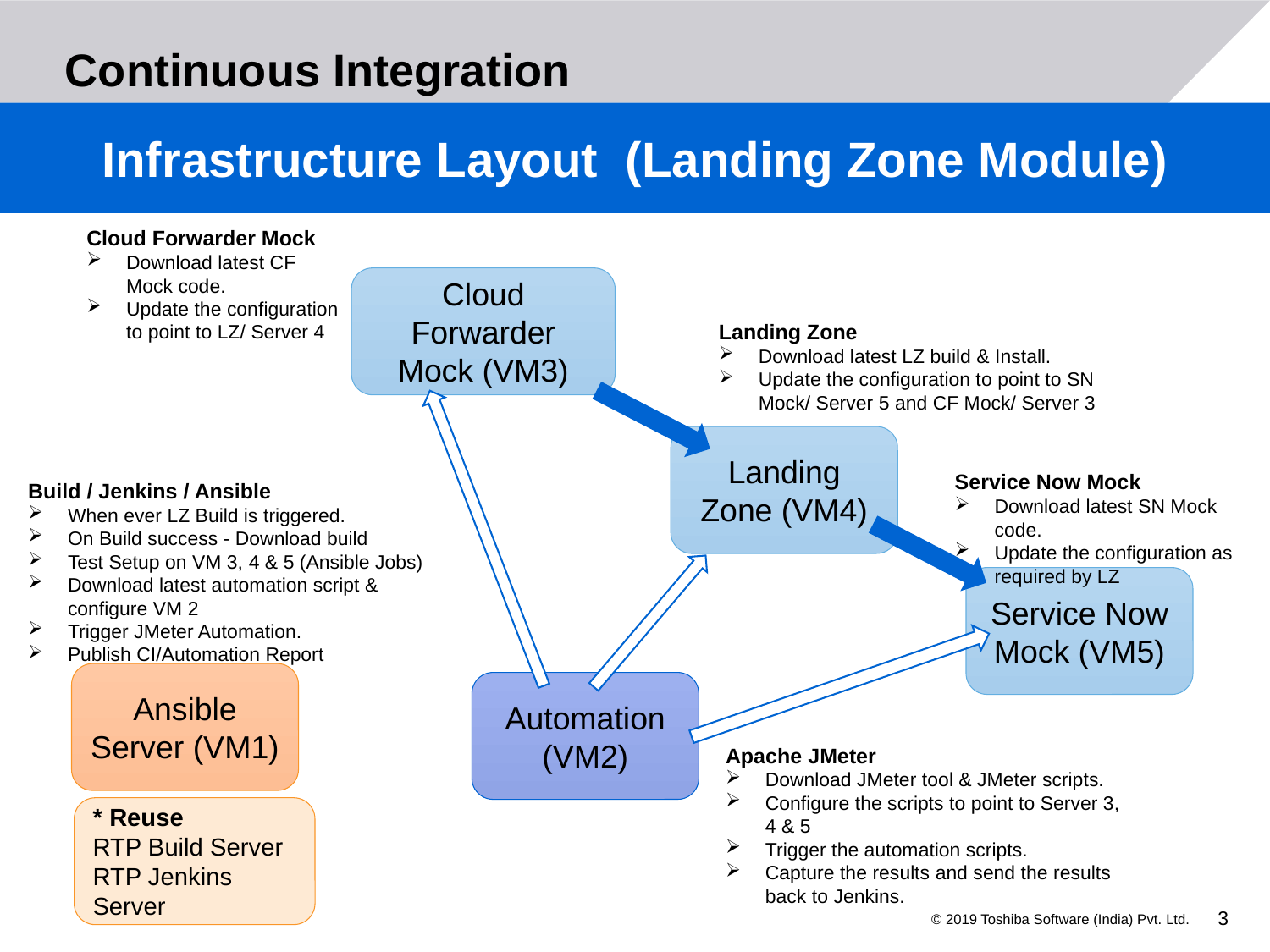

Continuous Integration
Infrastructure Layout  (Landing Zone Module)
Cloud Forwarder Mock
Download latest CF Mock code.
Update the configuration to point to LZ/ Server 4
Cloud Forwarder Mock (VM3)
Landing Zone
Download latest LZ build & Install.
Update the configuration to point to SN Mock/ Server 5 and CF Mock/ Server 3

Landing Zone (VM4)
Service Now Mock
Download latest SN Mock code.
Update the configuration as required by LZ
Build / Jenkins / Ansible
When ever LZ Build is triggered.
On Build success - Download build
Test Setup on VM 3, 4 & 5 (Ansible Jobs)
Download latest automation script & configure VM 2
Trigger JMeter Automation.
Publish CI/Automation Report

Service Now Mock (VM5)

Ansible Server (VM1)

Automation (VM2)
Apache JMeter
Download JMeter tool & JMeter scripts.
Configure the scripts to point to Server 3, 4 & 5
Trigger the automation scripts.
Capture the results and send the results back to Jenkins.
* Reuse
RTP Build Server
RTP Jenkins Server